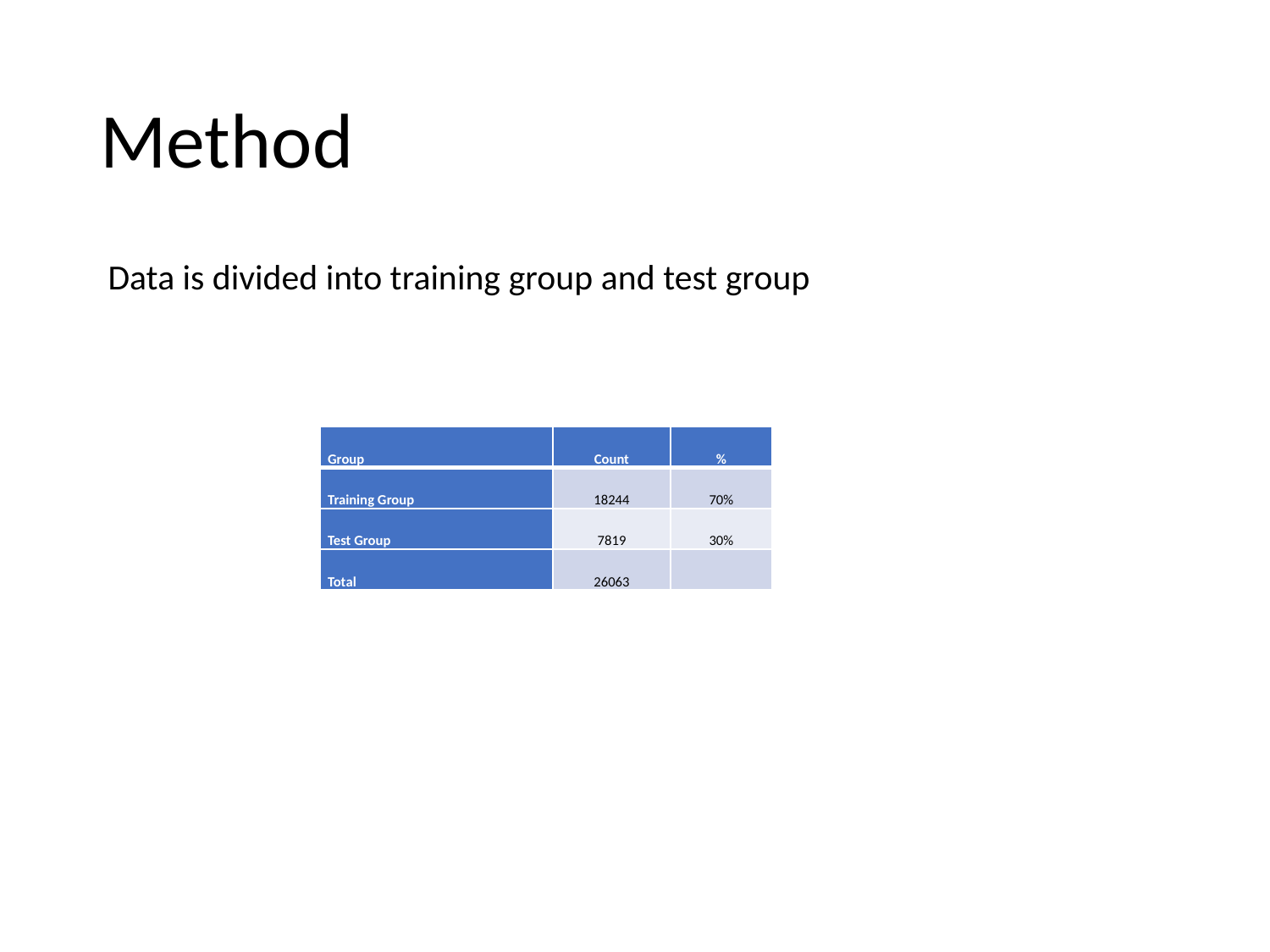

# Method
Data is divided into training group and test group

| Group | Count | % |
| --- | --- | --- |
| Training Group | 18244 | 70% |
| Test Group | 7819 | 30% |
| Total | 26063 |  |